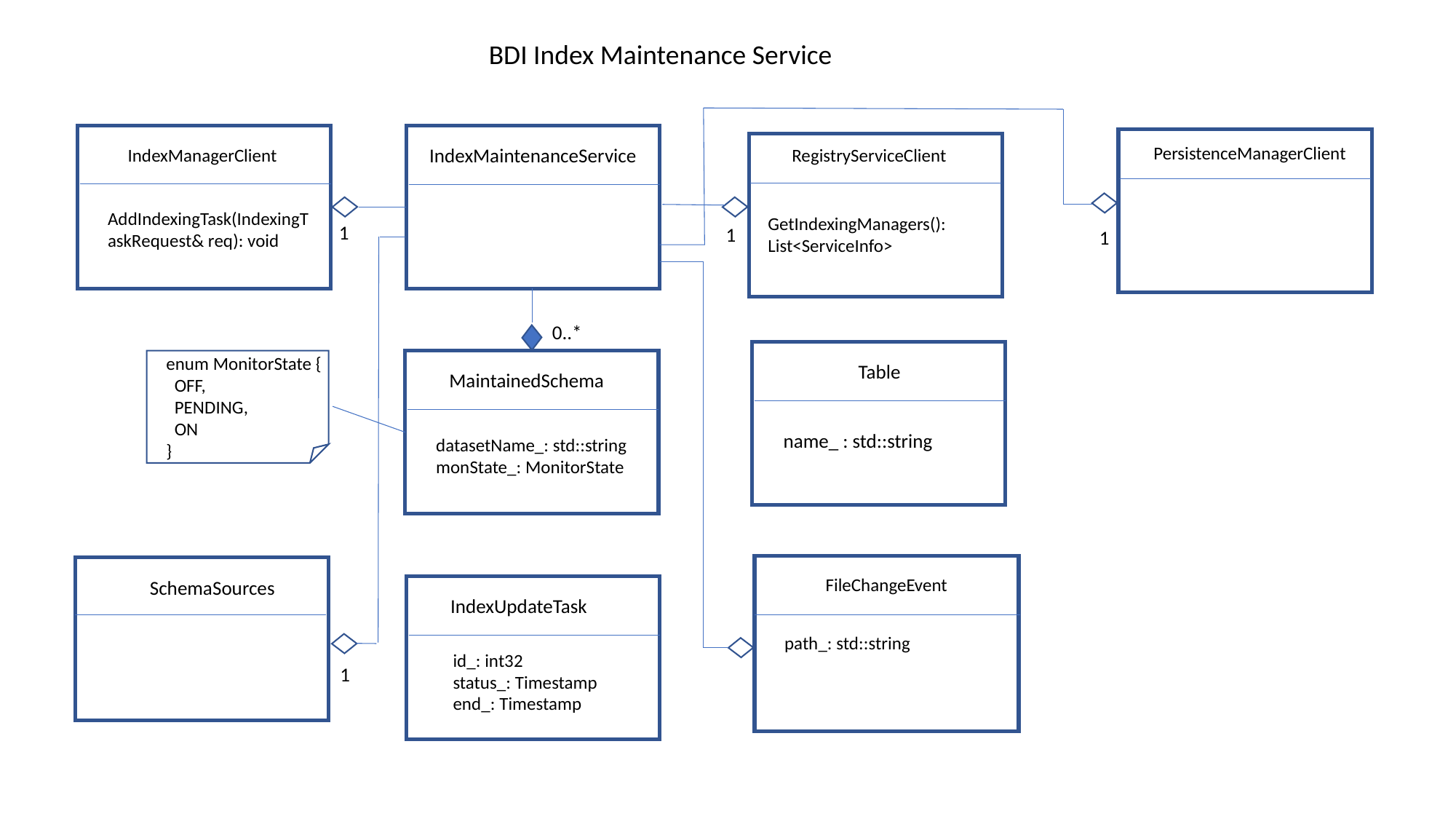

BDI Index Maintenance Service

PersistenceManagerClient
IndexMaintenanceService
IndexManagerClient
RegistryServiceClient

AddIndexingTask(IndexingTaskRequest& req): void
GetIndexingManagers(): List<ServiceInfo>
1
1
1
0..*

enum MonitorState {
  OFF,
  PENDING,
  ON
}

Table
MaintainedSchema
name_ : std::string
datasetName_: std::string
monState_: MonitorState

FileChangeEvent
SchemaSources

IndexUpdateTask
path_: std::string

id_: int32
status_: Timestamp
end_: Timestamp
1